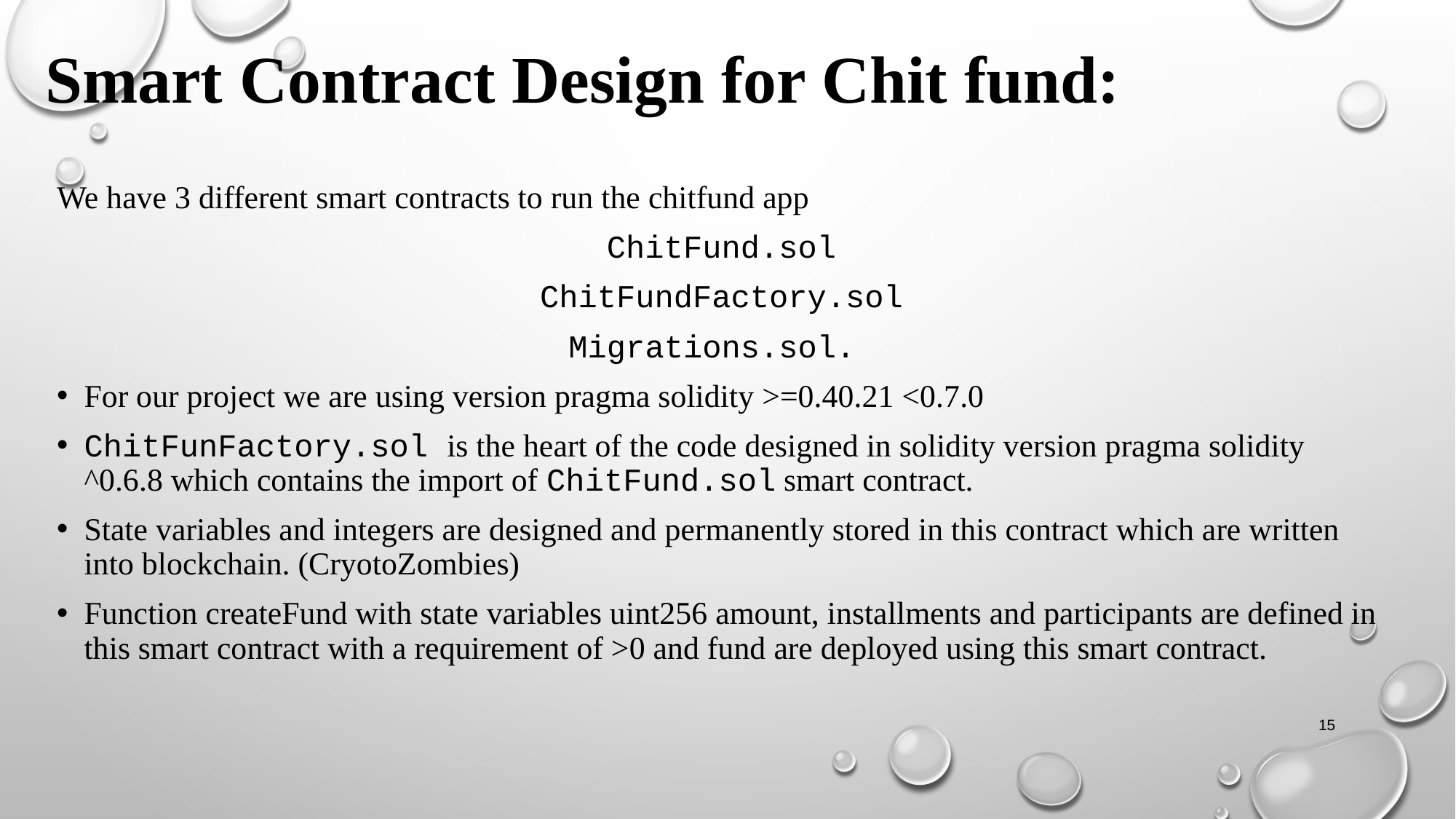

Smart Contract Design for Chit fund:
We have 3 different smart contracts to run the chitfund app
ChitFund.sol
ChitFundFactory.sol
Migrations.sol.
For our project we are using version pragma solidity >=0.40.21 <0.7.0
ChitFunFactory.sol is the heart of the code designed in solidity version pragma solidity ^0.6.8 which contains the import of ChitFund.sol smart contract.
State variables and integers are designed and permanently stored in this contract which are written into blockchain. (CryotoZombies)
Function createFund with state variables uint256 amount, installments and participants are defined in this smart contract with a requirement of >0 and fund are deployed using this smart contract.

15